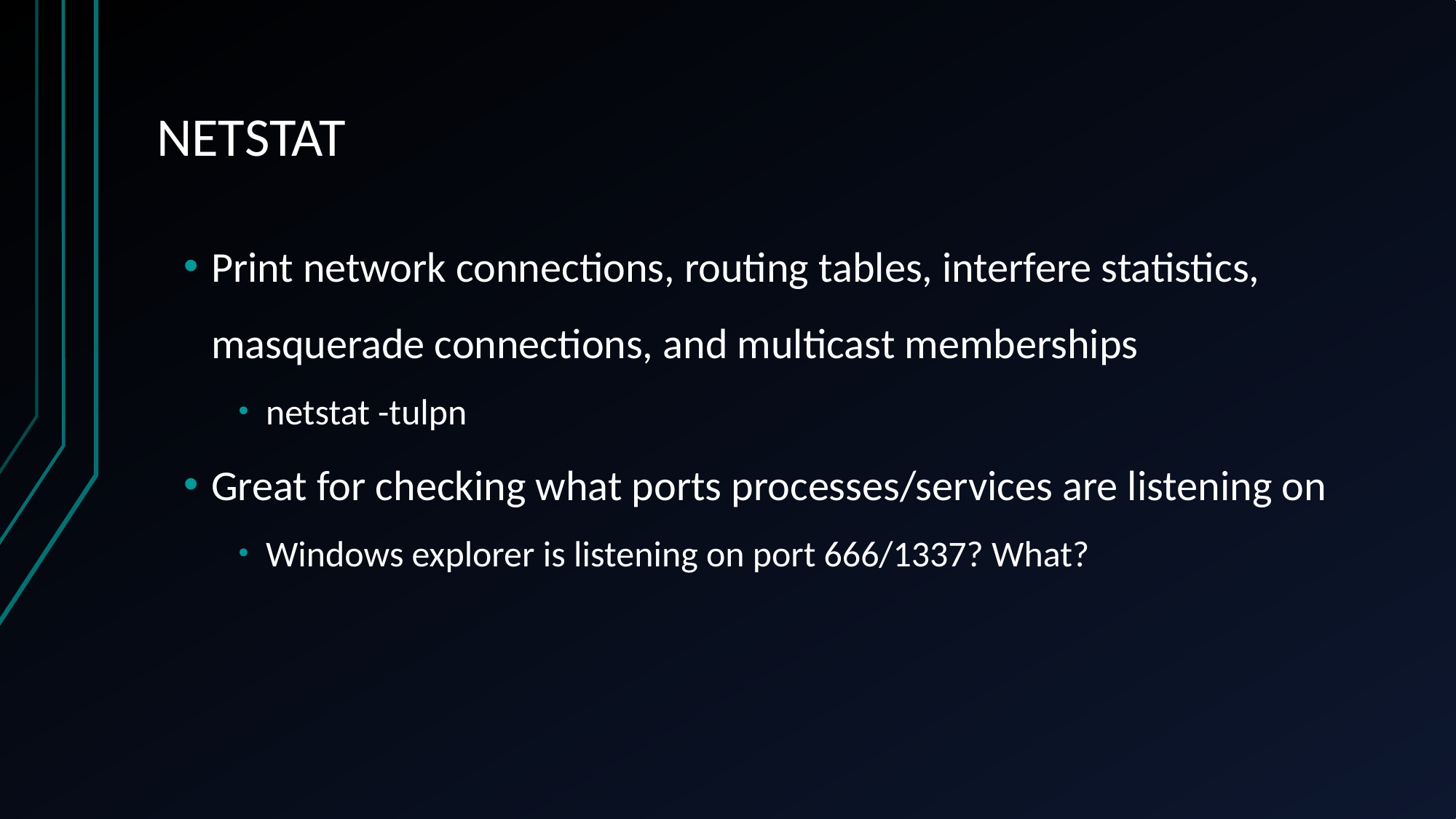

# NETSTAT
Print network connections, routing tables, interfere statistics, masquerade connections, and multicast memberships
netstat -tulpn
Great for checking what ports processes/services are listening on
Windows explorer is listening on port 666/1337? What?